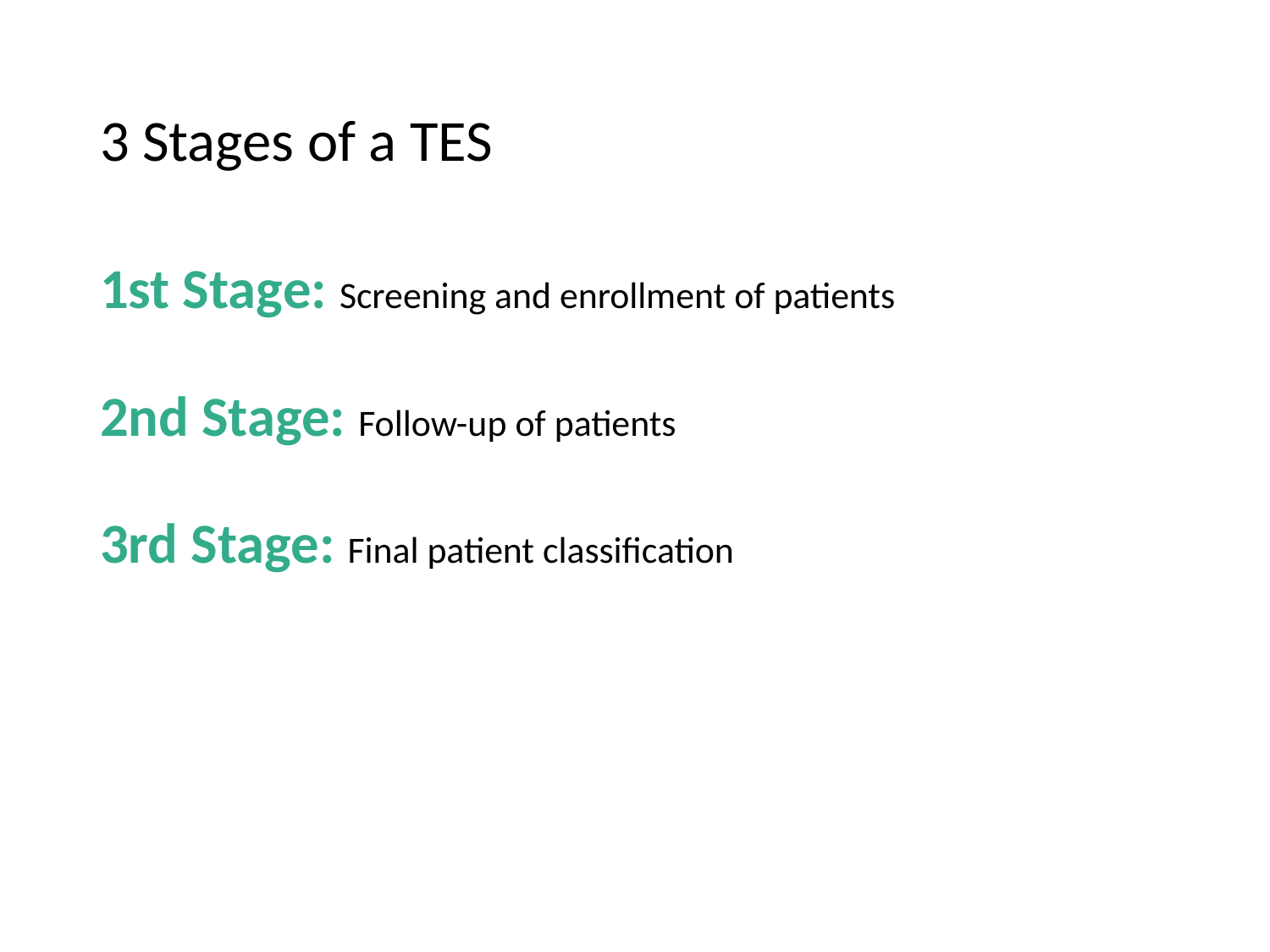

# 3 Stages of a TES
1st Stage: Screening and enrollment of patients

2nd Stage: Follow-up of patients

3rd Stage: Final patient classification